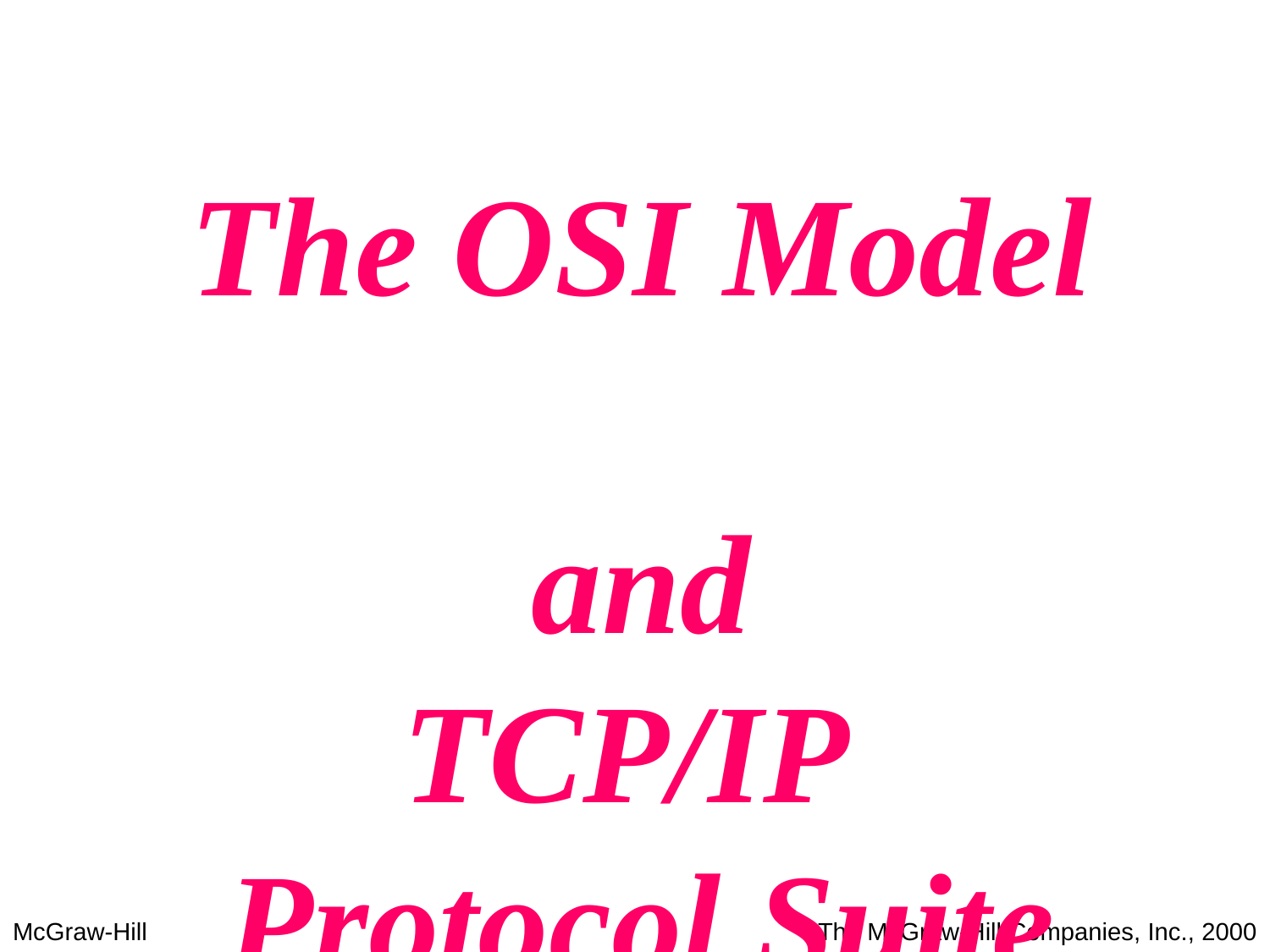

The OSI Model
and
TCP/IP
Protocol Suite